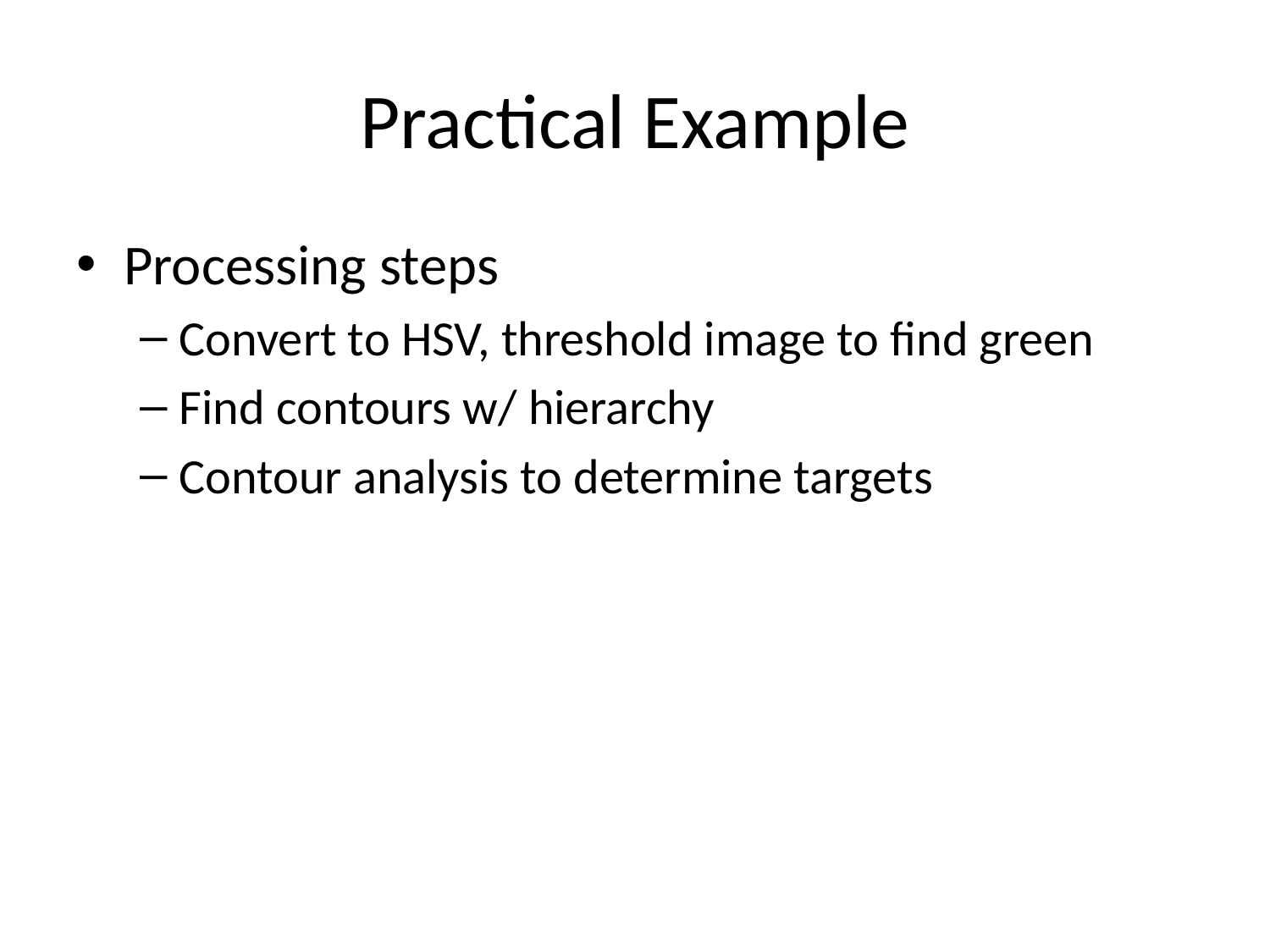

# Practical Example
Processing steps
Convert to HSV, threshold image to find green
Find contours w/ hierarchy
Contour analysis to determine targets